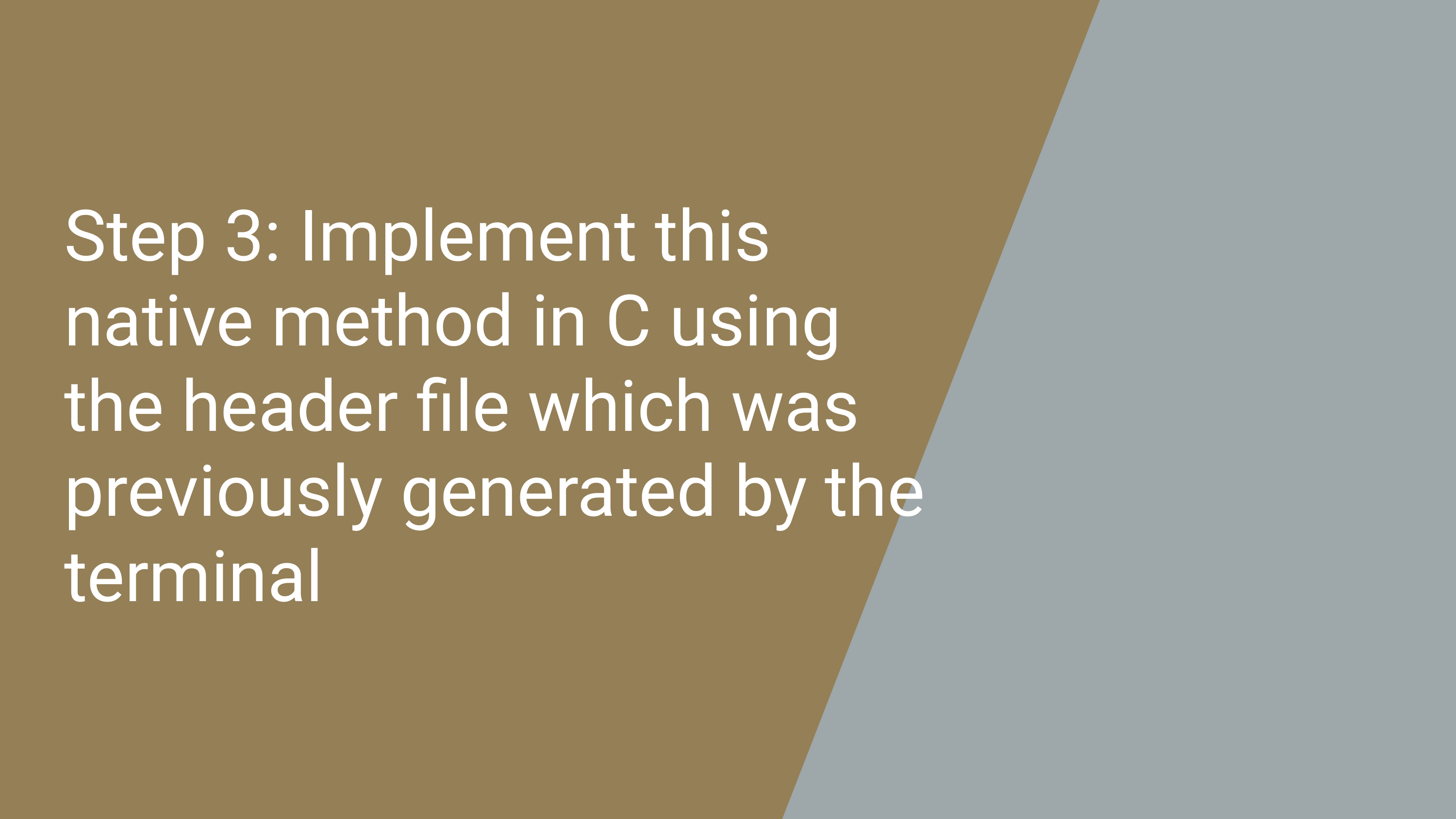

Step 3: Implement this native method in C using the header file which was previously generated by the terminal